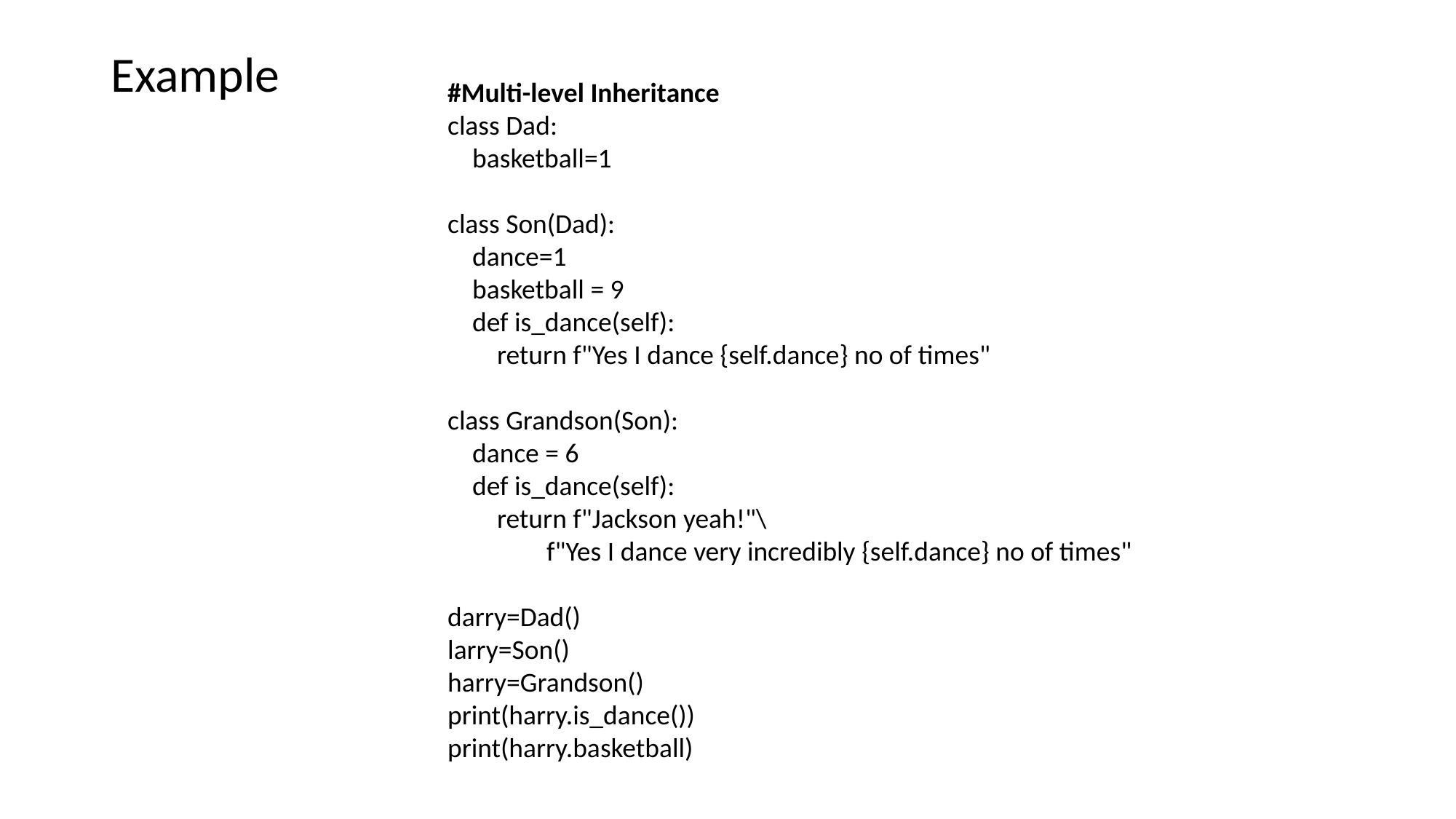

# Example
#Multi-level Inheritance
class Dad:
    basketball=1

class Son(Dad):
    dance=1
    basketball = 9
    def is_dance(self):
        return f"Yes I dance {self.dance} no of times"

class Grandson(Son):
    dance = 6
    def is_dance(self):
        return f"Jackson yeah!"\
                f"Yes I dance very incredibly {self.dance} no of times"

darry=Dad()
larry=Son()
harry=Grandson()
print(harry.is_dance())
print(harry.basketball)